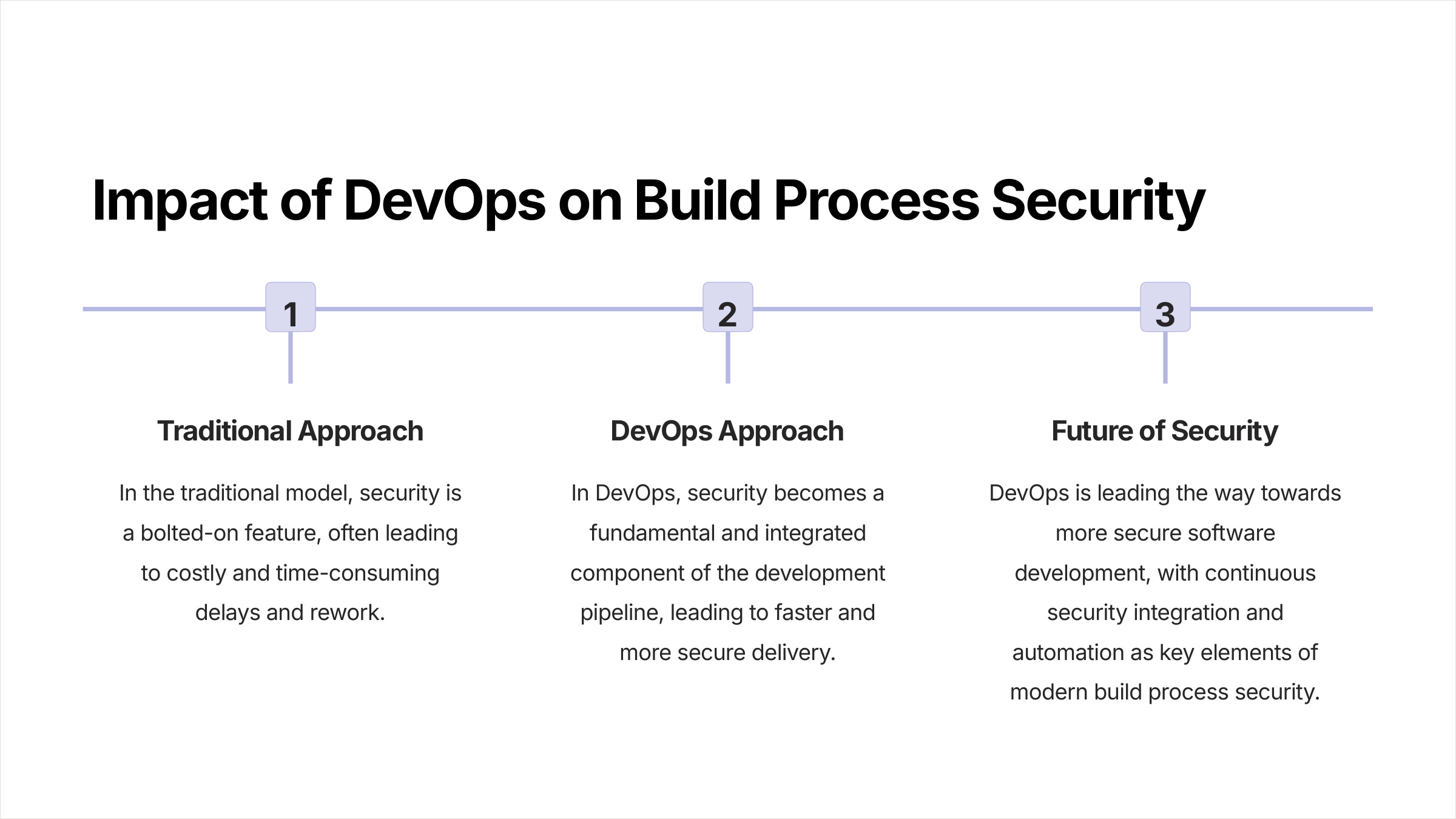

Impact of DevOps on Build Process Security

1
2
3

Traditional Approach
DevOps Approach
Future of Security
In the traditional model, security is a bolted-on feature, often leading to costly and time-consuming delays and rework.
In DevOps, security becomes a fundamental and integrated component of the development pipeline, leading to faster and more secure delivery.
DevOps is leading the way towards more secure software development, with continuous security integration and automation as key elements of modern build process security.